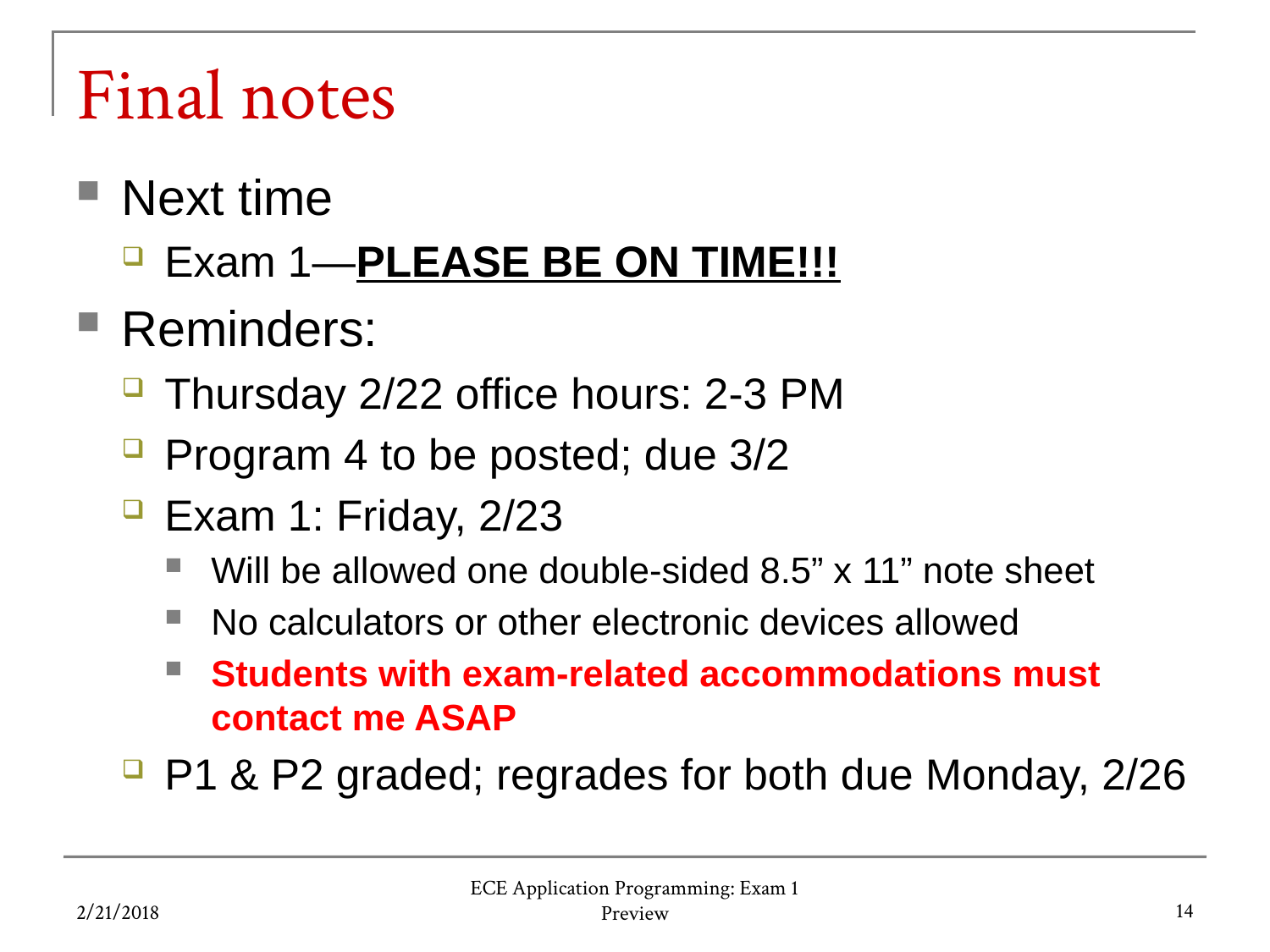

# Final notes
Next time
Exam 1—PLEASE BE ON TIME!!!
Reminders:
Thursday 2/22 office hours: 2-3 PM
Program 4 to be posted; due 3/2
Exam 1: Friday, 2/23
Will be allowed one double-sided 8.5” x 11” note sheet
No calculators or other electronic devices allowed
Students with exam-related accommodations must contact me ASAP
P1 & P2 graded; regrades for both due Monday, 2/26

2/21/2018
14
ECE Application Programming: Exam 1 Preview